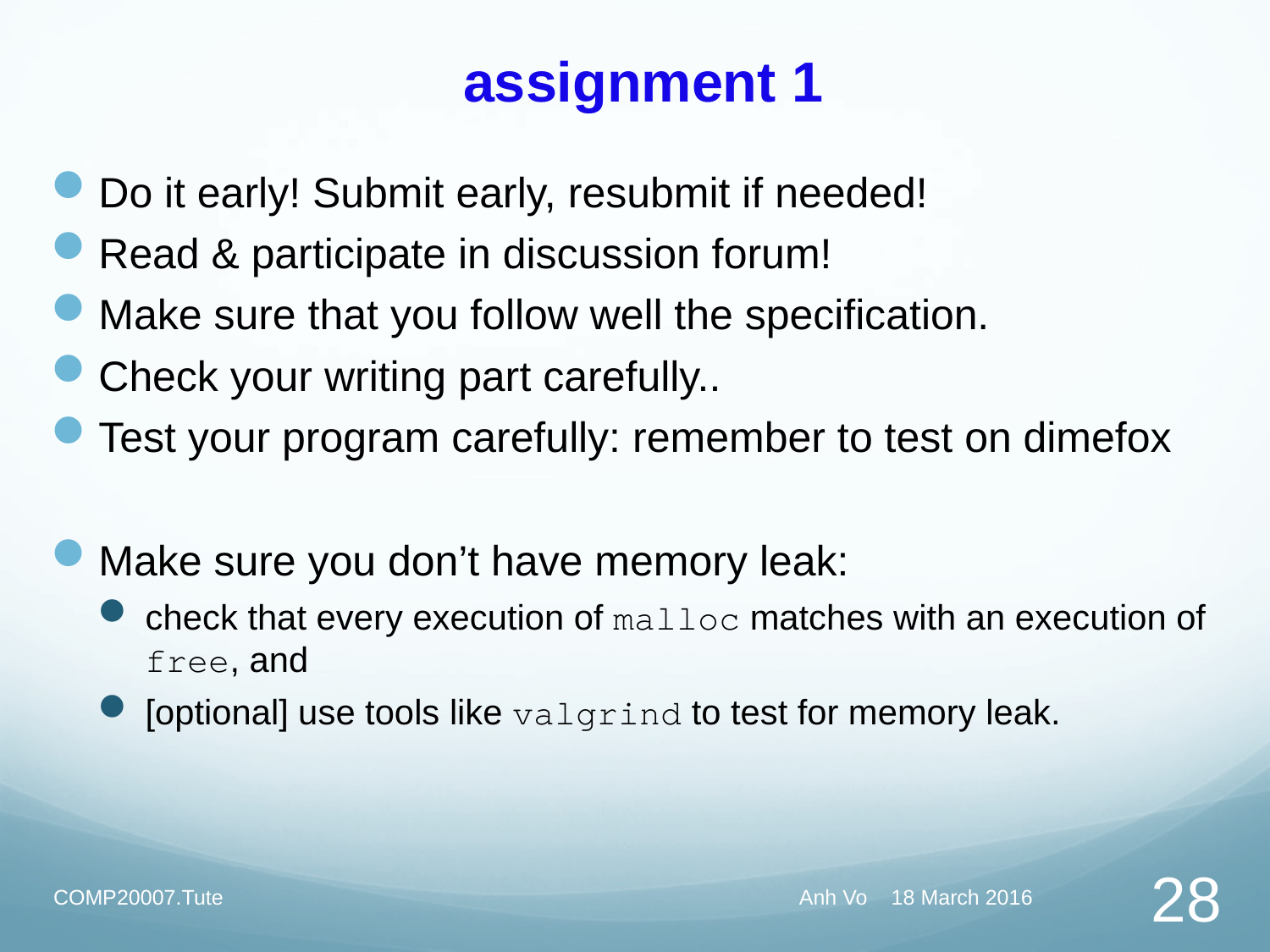

# assignment 1
Do it early! Submit early, resubmit if needed!
Read & participate in discussion forum!
Make sure that you follow well the specification.
Check your writing part carefully..
Test your program carefully: remember to test on dimefox

Make sure you don’t have memory leak:
check that every execution of malloc matches with an execution of free, and
[optional] use tools like valgrind to test for memory leak.

COMP20007.Tute
Anh Vo    18 March 2016
28